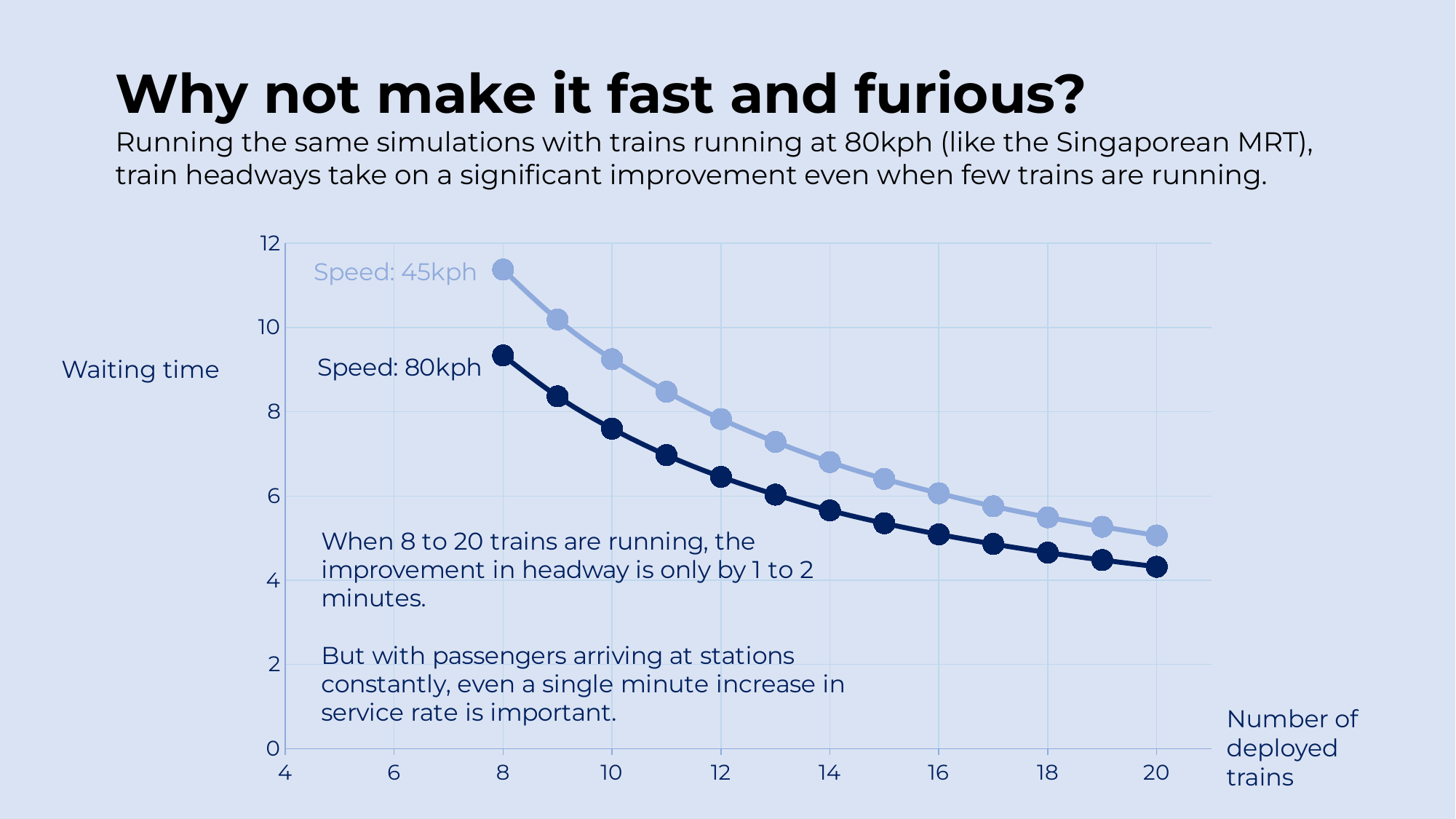

Why not make it fast and furious?
Running the same simulations with trains running at 80kph (like the Singaporean MRT), train headways take on a significant improvement even when few trains are running.

### Chart

| Category | 45kph | 80kph |
|---|---|---|
Waiting time
Number of deployed trains